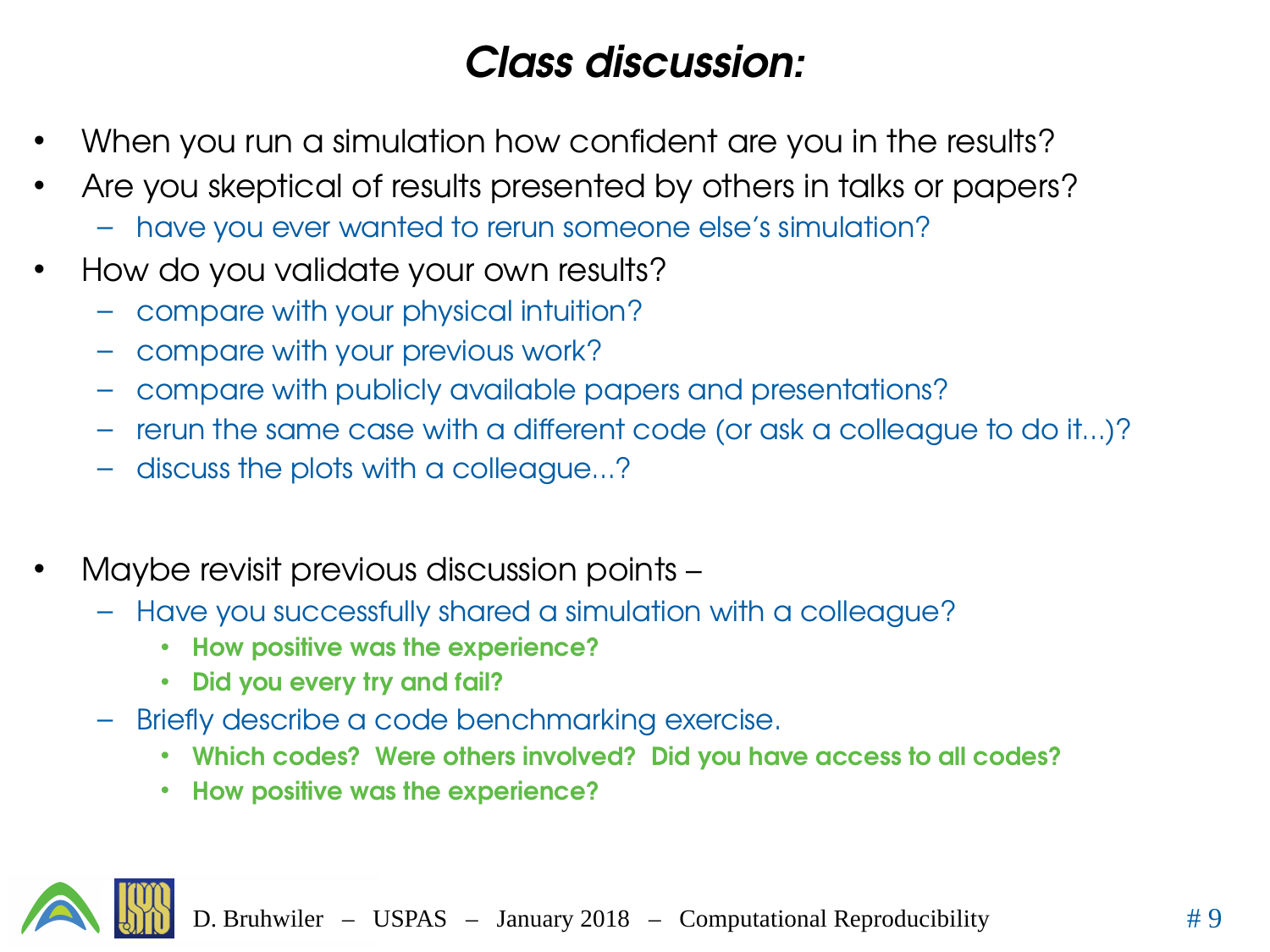

# Class discussion:
When you run a simulation how confident are you in the results?
Are you skeptical of results presented by others in talks or papers?
have you ever wanted to rerun someone else’s simulation?
How do you validate your own results?
compare with your physical intuition?
compare with your previous work?
compare with publicly available papers and presentations?
rerun the same case with a different code (or ask a colleague to do it…)?
discuss the plots with a colleague…?

Maybe revisit previous discussion points –
Have you successfully shared a simulation with a colleague?
How positive was the experience?
Did you every try and fail?
Briefly describe a code benchmarking exercise.
Which codes?  Were others involved?  Did you have access to all codes?
How positive was the experience?